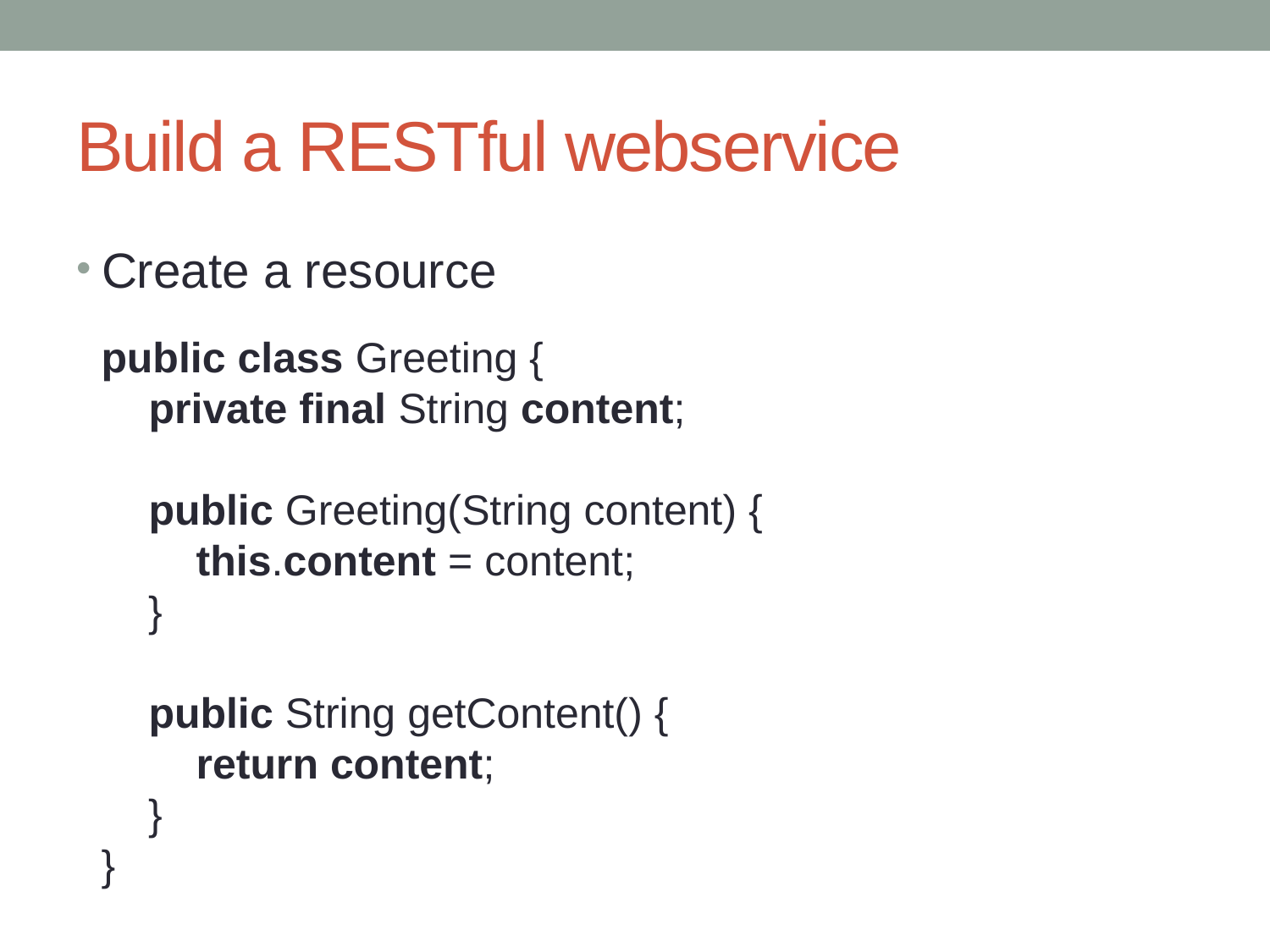

# Build a RESTful webservice
Create a resource
public class Greeting {
    private final String content;
    public Greeting(String content) {
        this.content = content;
    }
    public String getContent() {
        return content;
    }
}